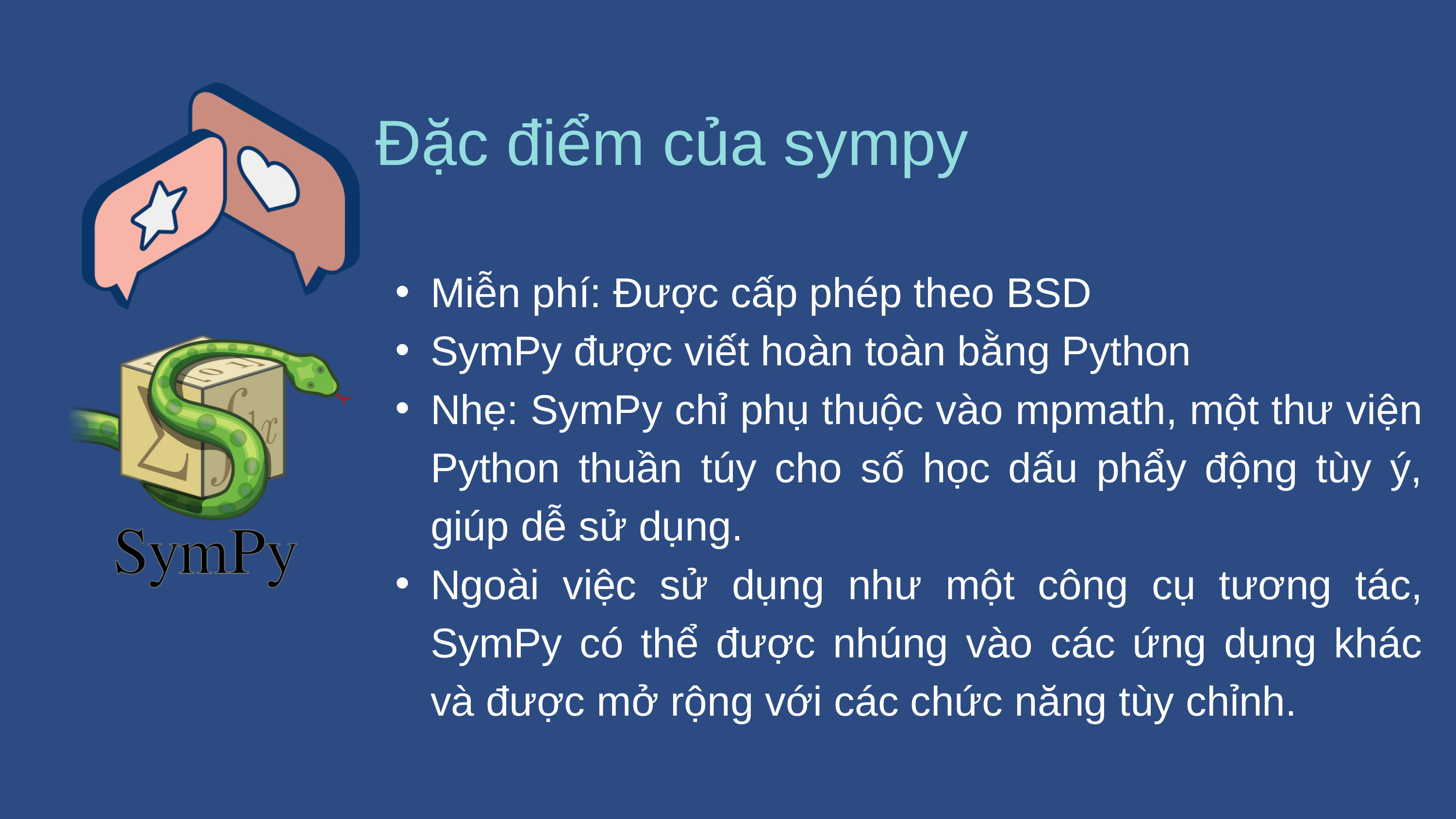

Đặc điểm của sympy
Miễn phí: Được cấp phép theo BSD
SymPy được viết hoàn toàn bằng Python
Nhẹ: SymPy chỉ phụ thuộc vào mpmath, một thư viện Python thuần túy cho số học dấu phẩy động tùy ý, giúp dễ sử dụng.
Ngoài việc sử dụng như một công cụ tương tác, SymPy có thể được nhúng vào các ứng dụng khác và được mở rộng với các chức năng tùy chỉnh.